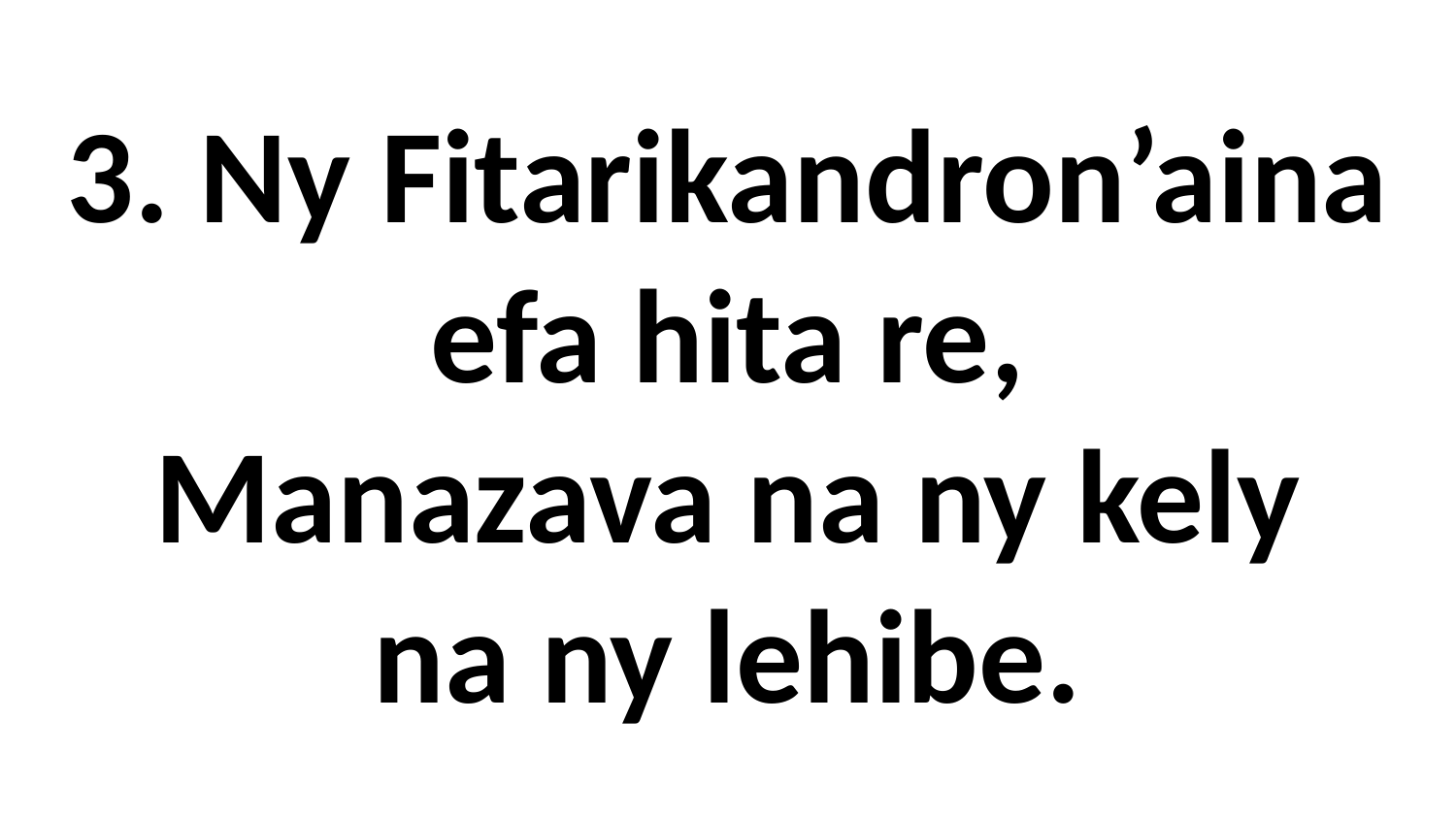

# 3. Ny Fitarikandron’aina efa hita re, Manazava na ny kely na ny lehibe.